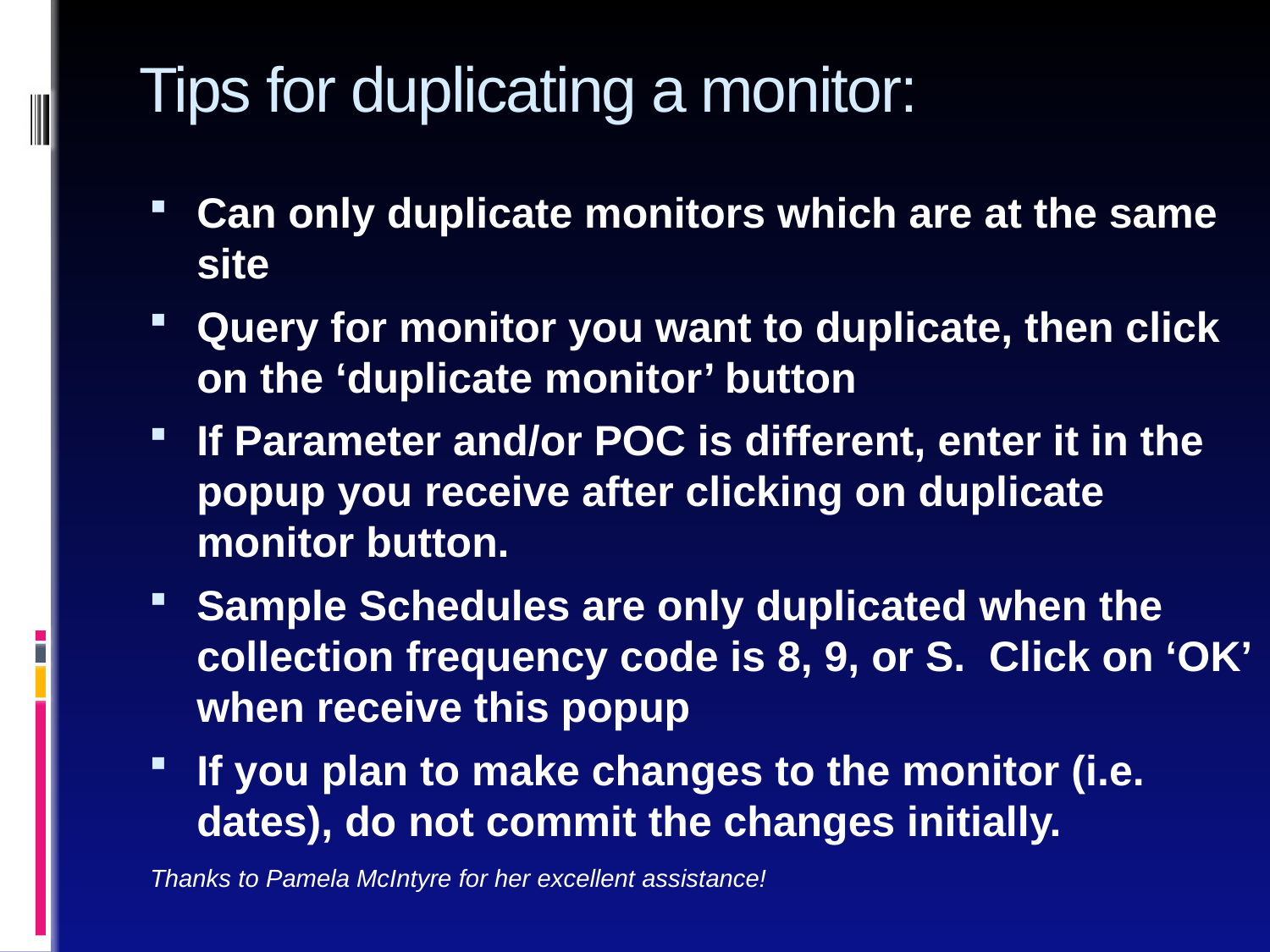

# Tips for duplicating a monitor:
Can only duplicate monitors which are at the same site
Query for monitor you want to duplicate, then click on the ‘duplicate monitor’ button
If Parameter and/or POC is different, enter it in the popup you receive after clicking on duplicate monitor button.
Sample Schedules are only duplicated when the collection frequency code is 8, 9, or S.  Click on ‘OK’ when receive this popup
If you plan to make changes to the monitor (i.e. dates), do not commit the changes initially.
Thanks to Pamela McIntyre for her excellent assistance!